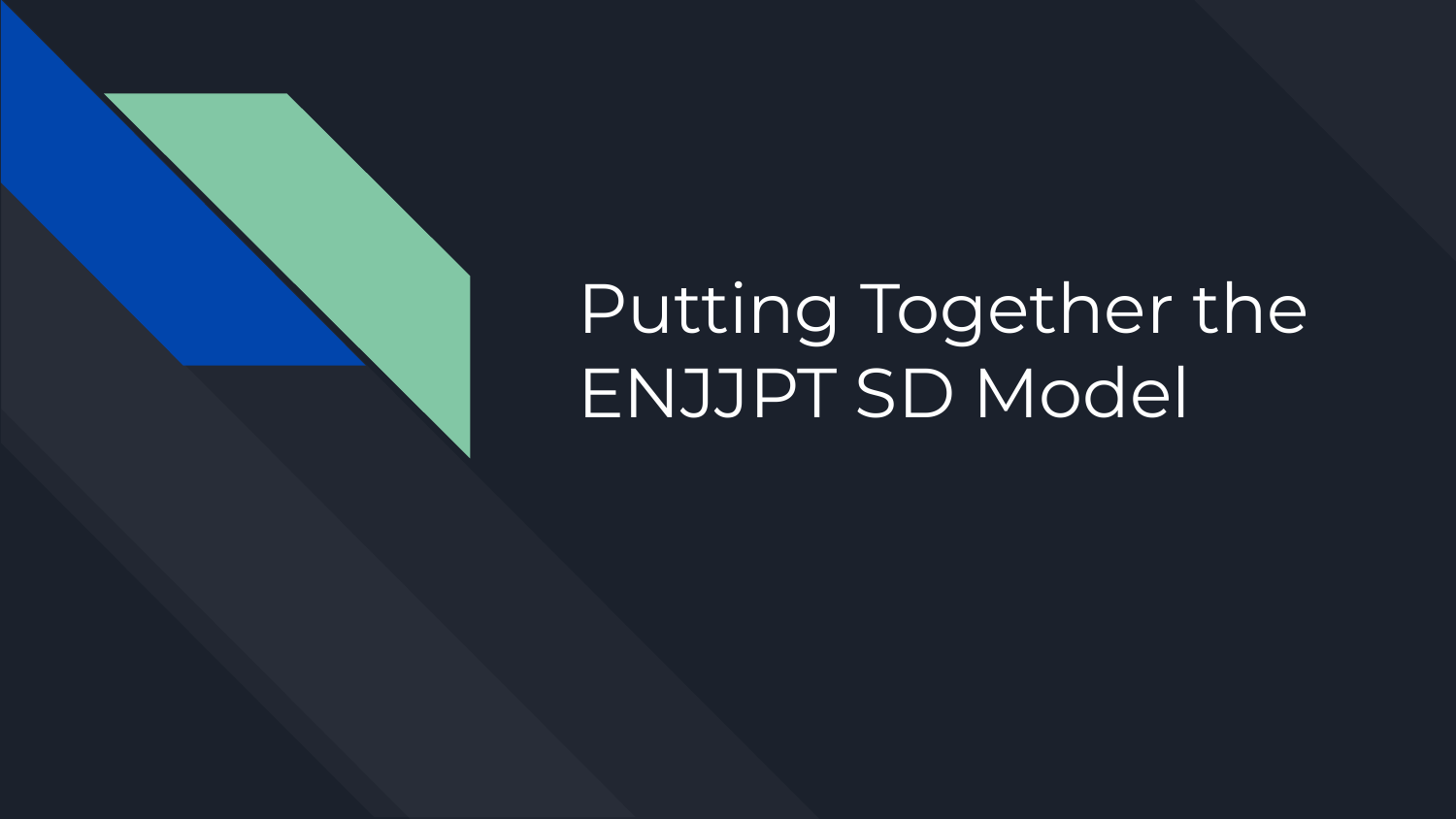

# Putting Together the ENJJPT SD Model